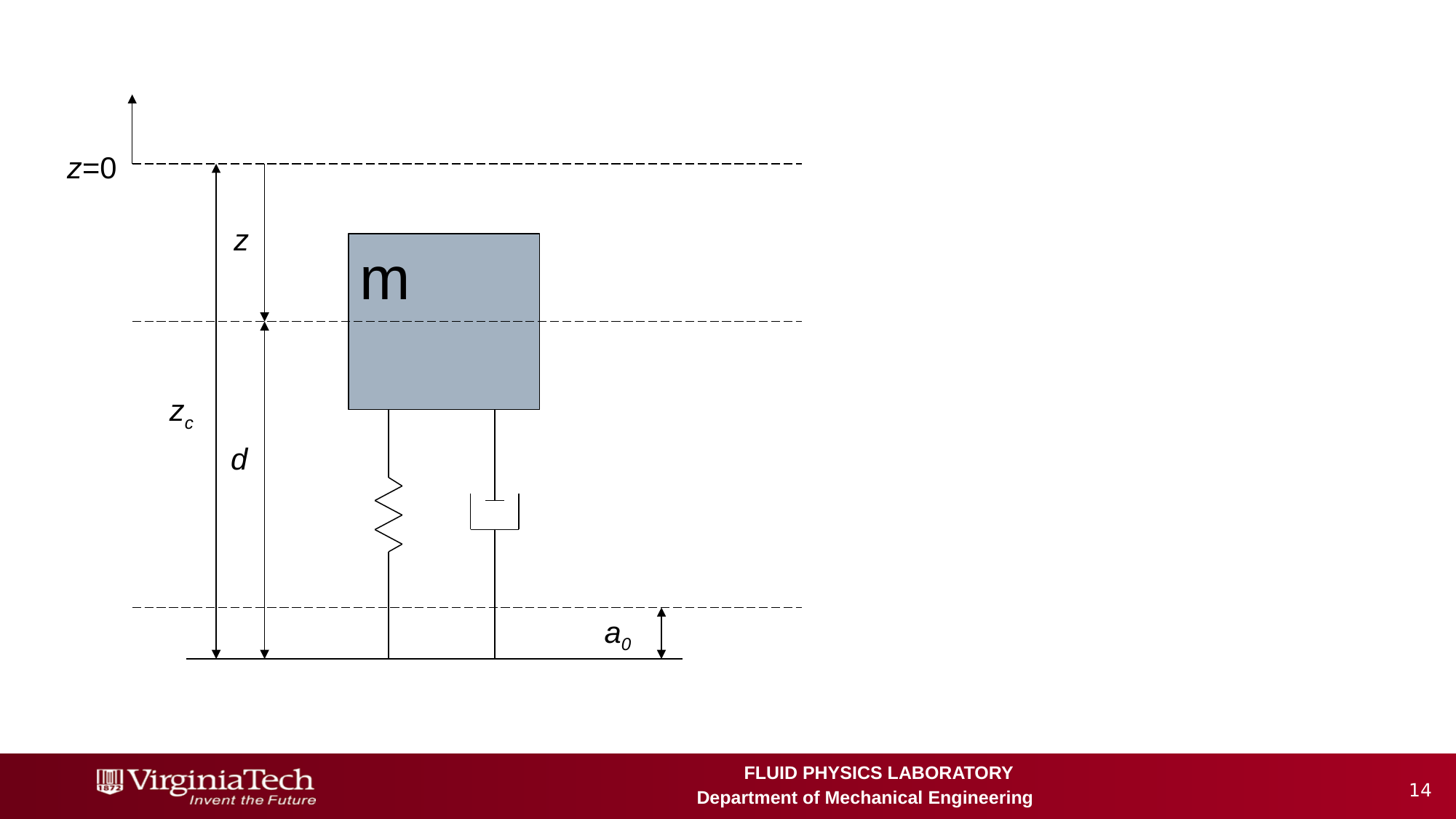

#
z=0
z
m
zc
d
a0
 14